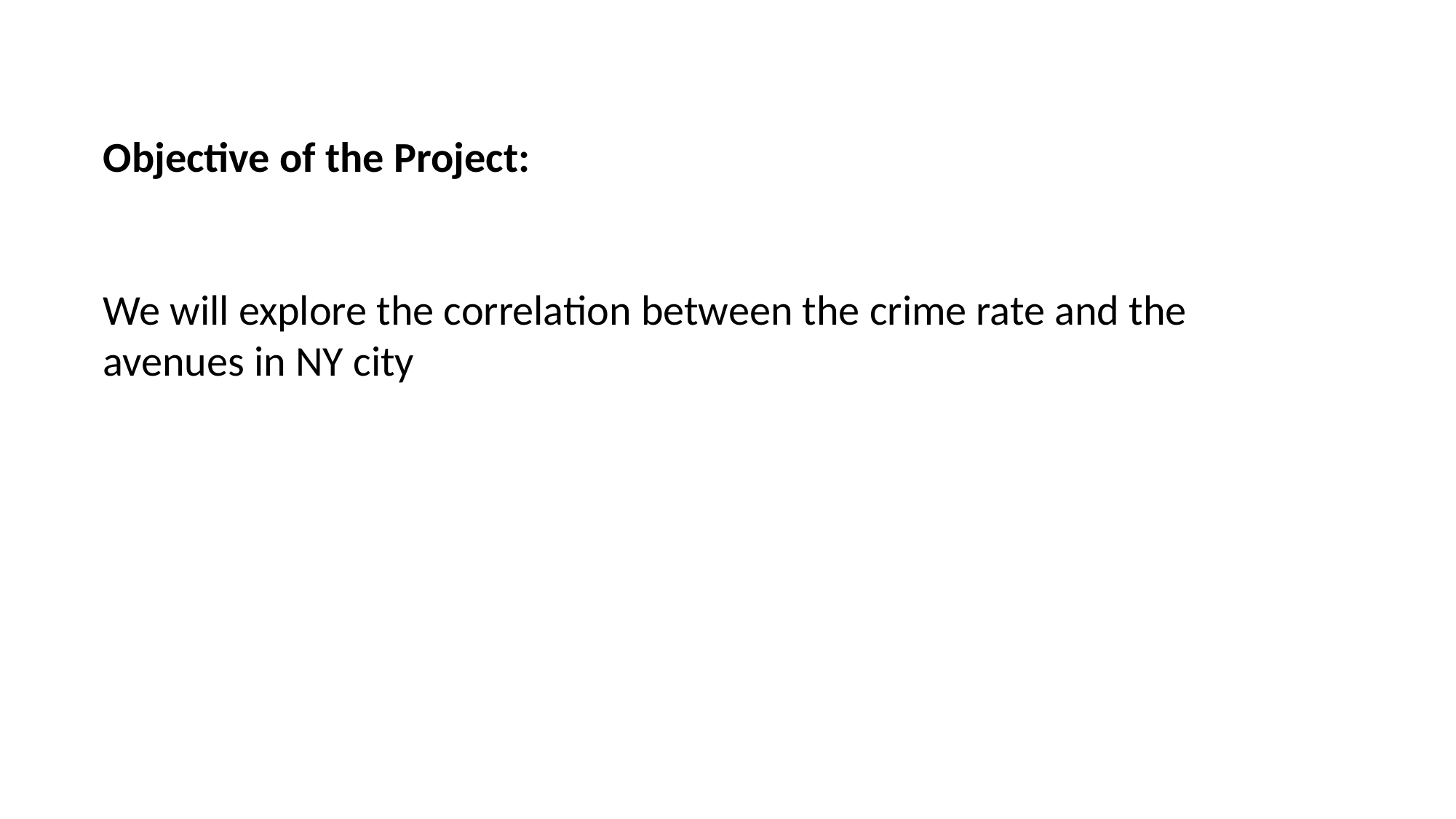

Objective of the Project:

We will explore the correlation between the crime rate and the avenues in NY city